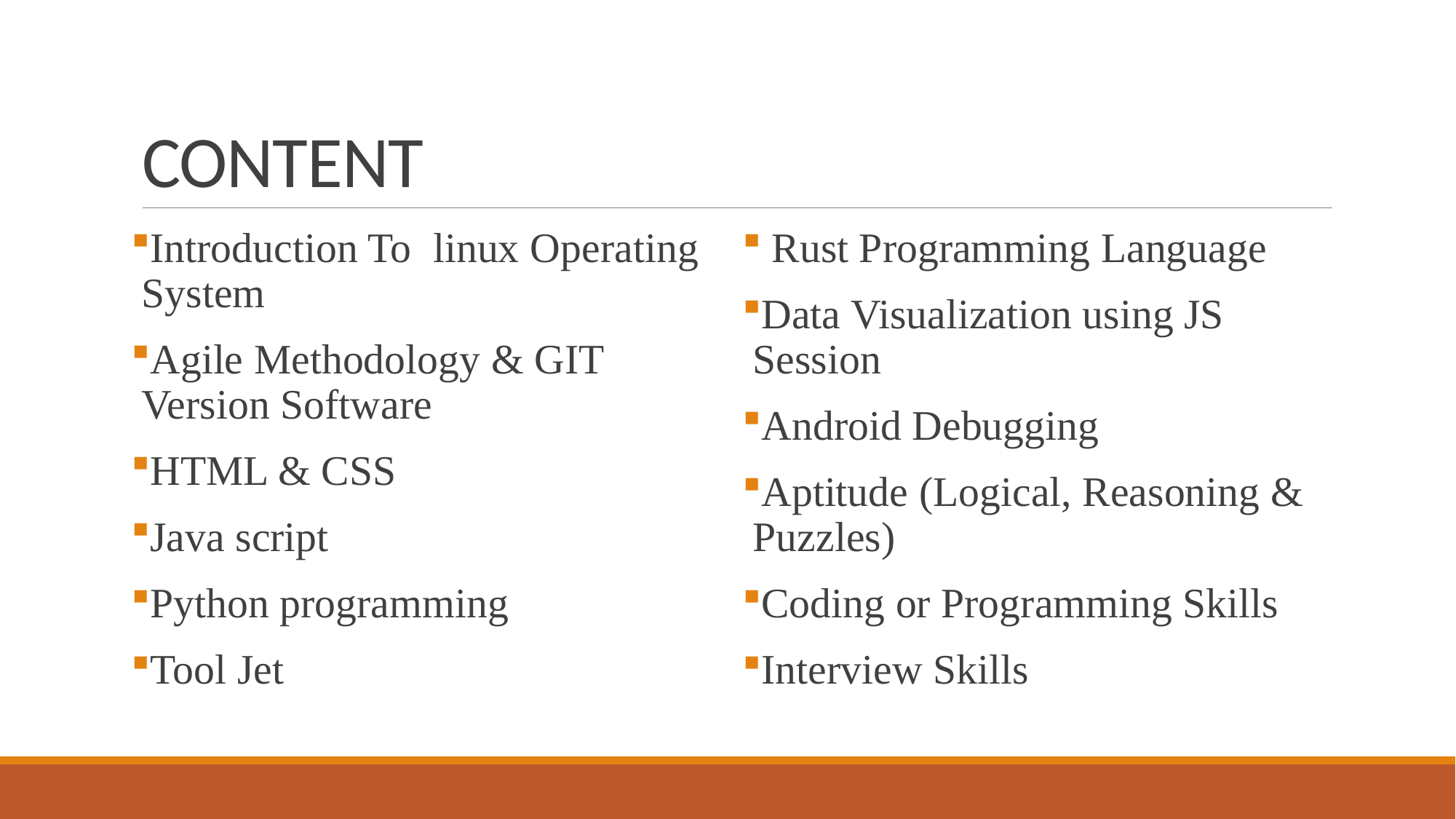

# CONTENT
Introduction To  linux Operating System
Agile Methodology & GIT Version Software
HTML & CSS
Java script
Python programming
Tool Jet

 Rust Programming Language
Data Visualization using JS Session
Android Debugging
Aptitude (Logical, Reasoning & Puzzles)
Coding or Programming Skills
Interview Skills